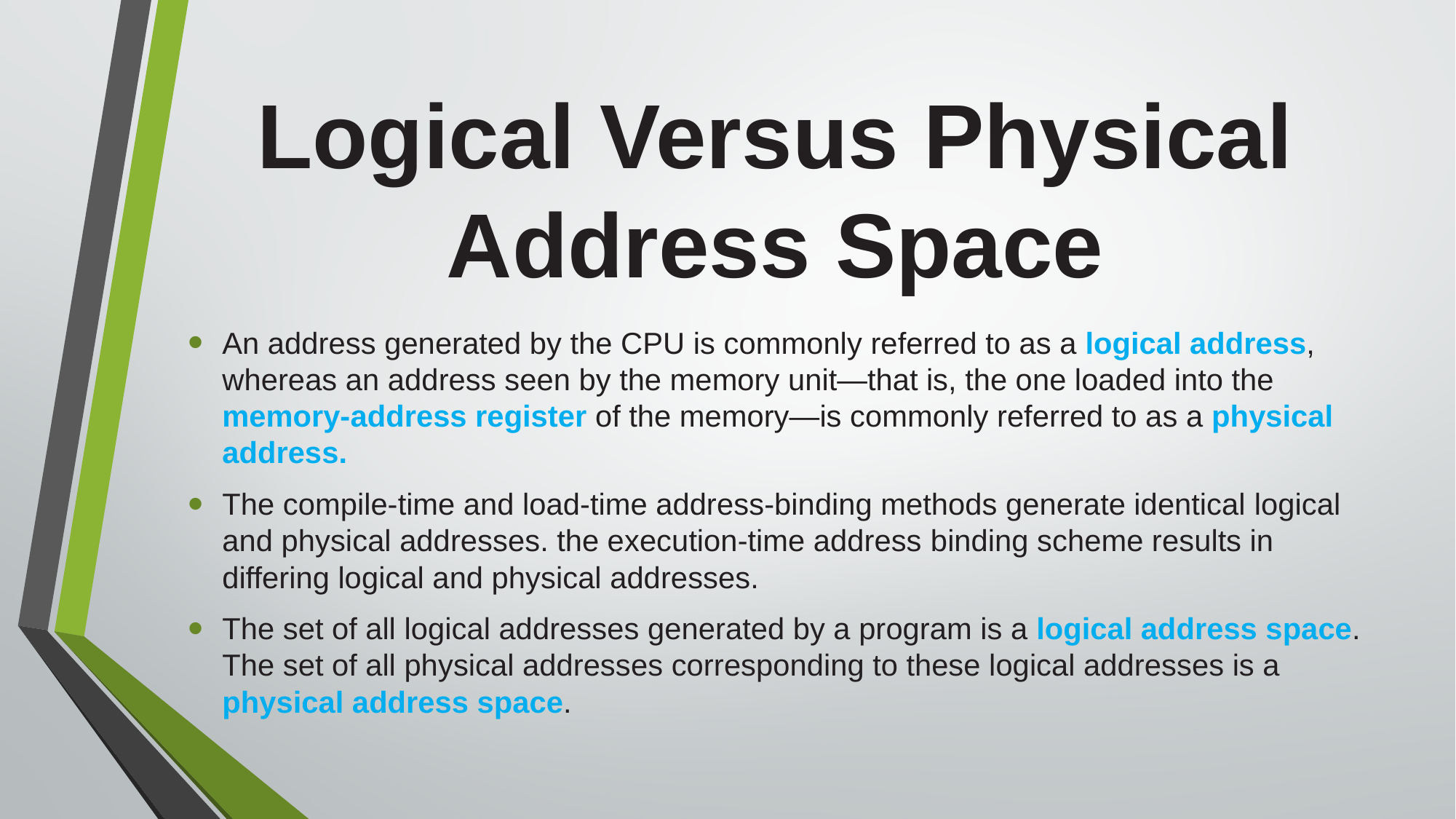

# Logical Versus Physical Address Space
An address generated by the CPU is commonly referred to as a logical address, whereas an address seen by the memory unit—that is, the one loaded into the memory-address register of the memory—is commonly referred to as a physical address.
The compile-time and load-time address-binding methods generate identical logical and physical addresses. the execution-time address binding scheme results in differing logical and physical addresses.
The set of all logical addresses generated by a program is a logical address space. The set of all physical addresses corresponding to these logical addresses is a physical address space.